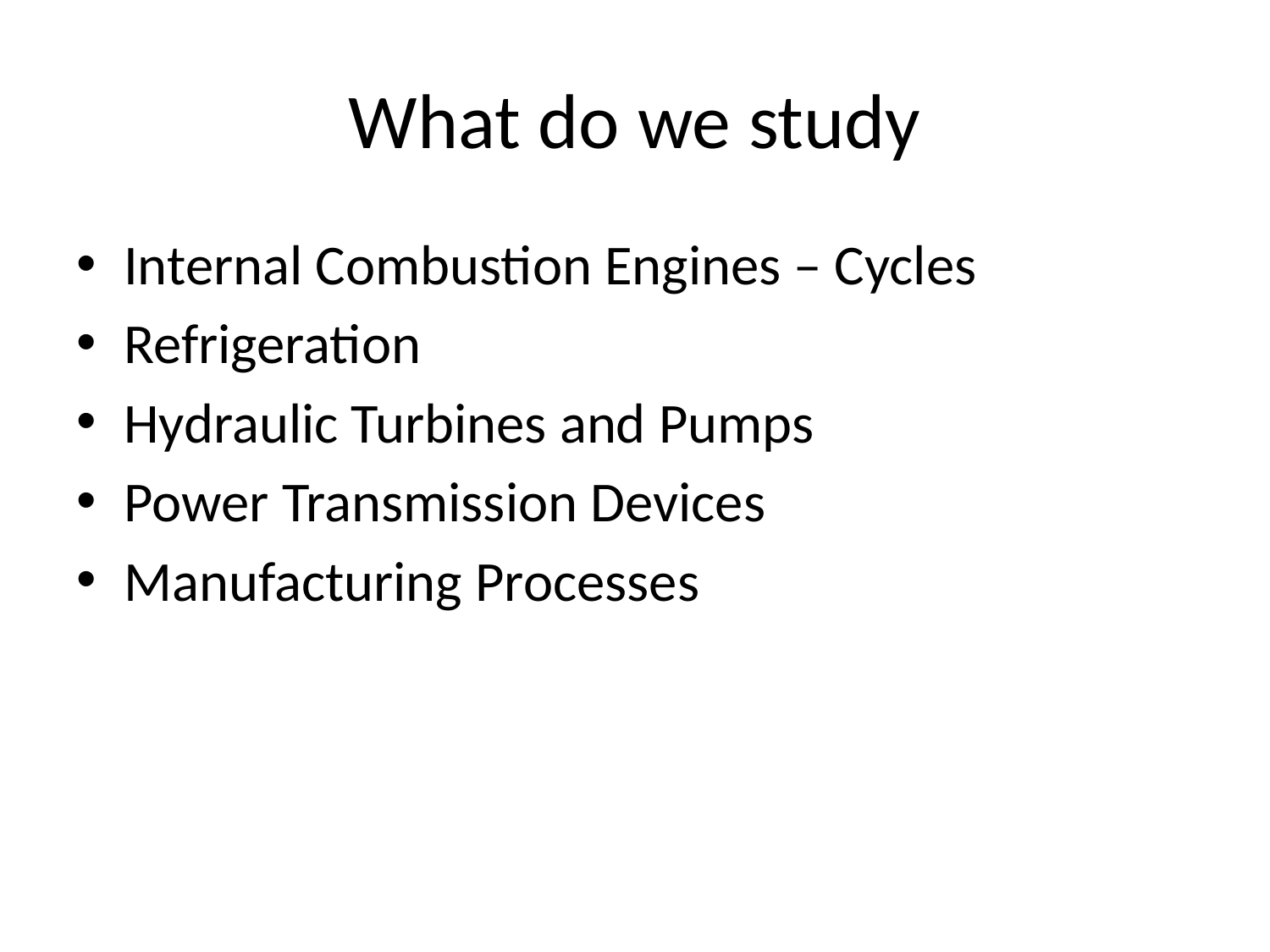

# What do we study
Internal Combustion Engines – Cycles
Refrigeration
Hydraulic Turbines and Pumps
Power Transmission Devices
Manufacturing Processes